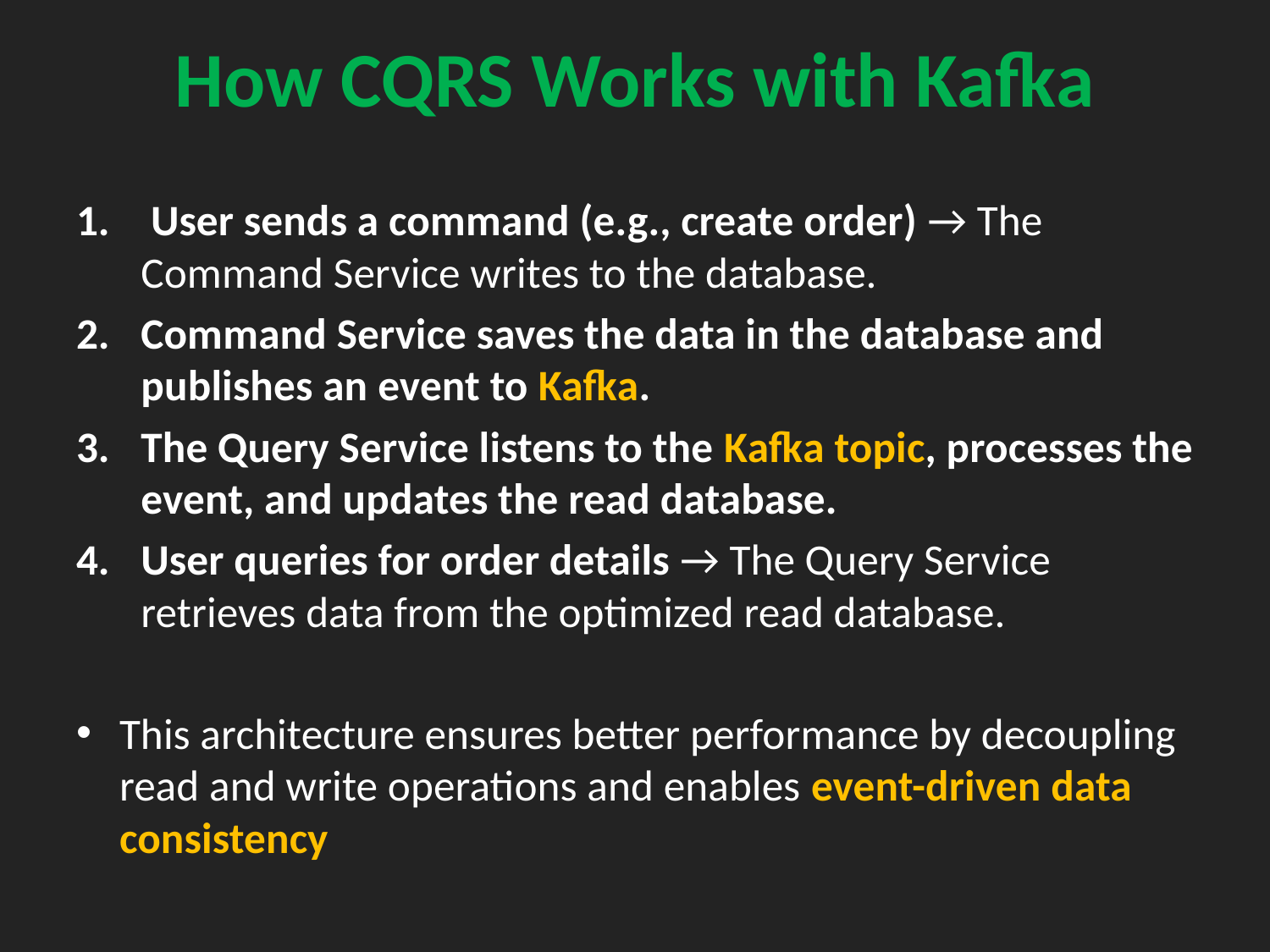

# How CQRS Works with Kafka
 User sends a command (e.g., create order) → The Command Service writes to the database.
Command Service saves the data in the database and publishes an event to Kafka.
The Query Service listens to the Kafka topic, processes the event, and updates the read database.
User queries for order details → The Query Service retrieves data from the optimized read database.

This architecture ensures better performance by decoupling read and write operations and enables event-driven data consistency